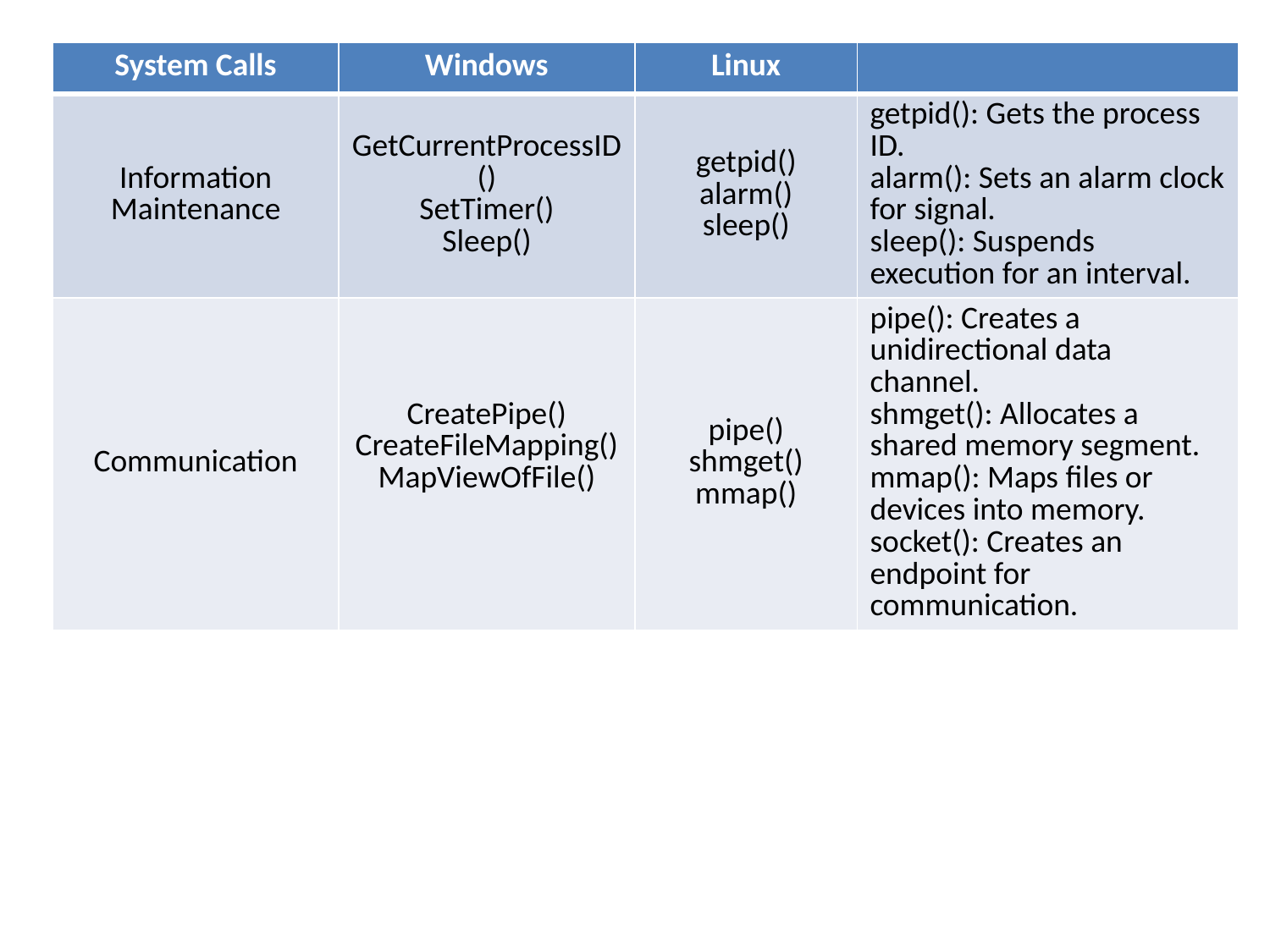

| System Calls | Windows | Linux |  |
| --- | --- | --- | --- |
| Information Maintenance | GetCurrentProcessID() SetTimer() Sleep() | getpid() alarm() sleep() | getpid(): Gets the process ID. alarm(): Sets an alarm clock for signal. sleep(): Suspends execution for an interval. |
| Communication | CreatePipe() CreateFileMapping() MapViewOfFile() | pipe() shmget() mmap() | pipe(): Creates a unidirectional data channel. shmget(): Allocates a shared memory segment. mmap(): Maps files or devices into memory. socket(): Creates an endpoint for communication. |